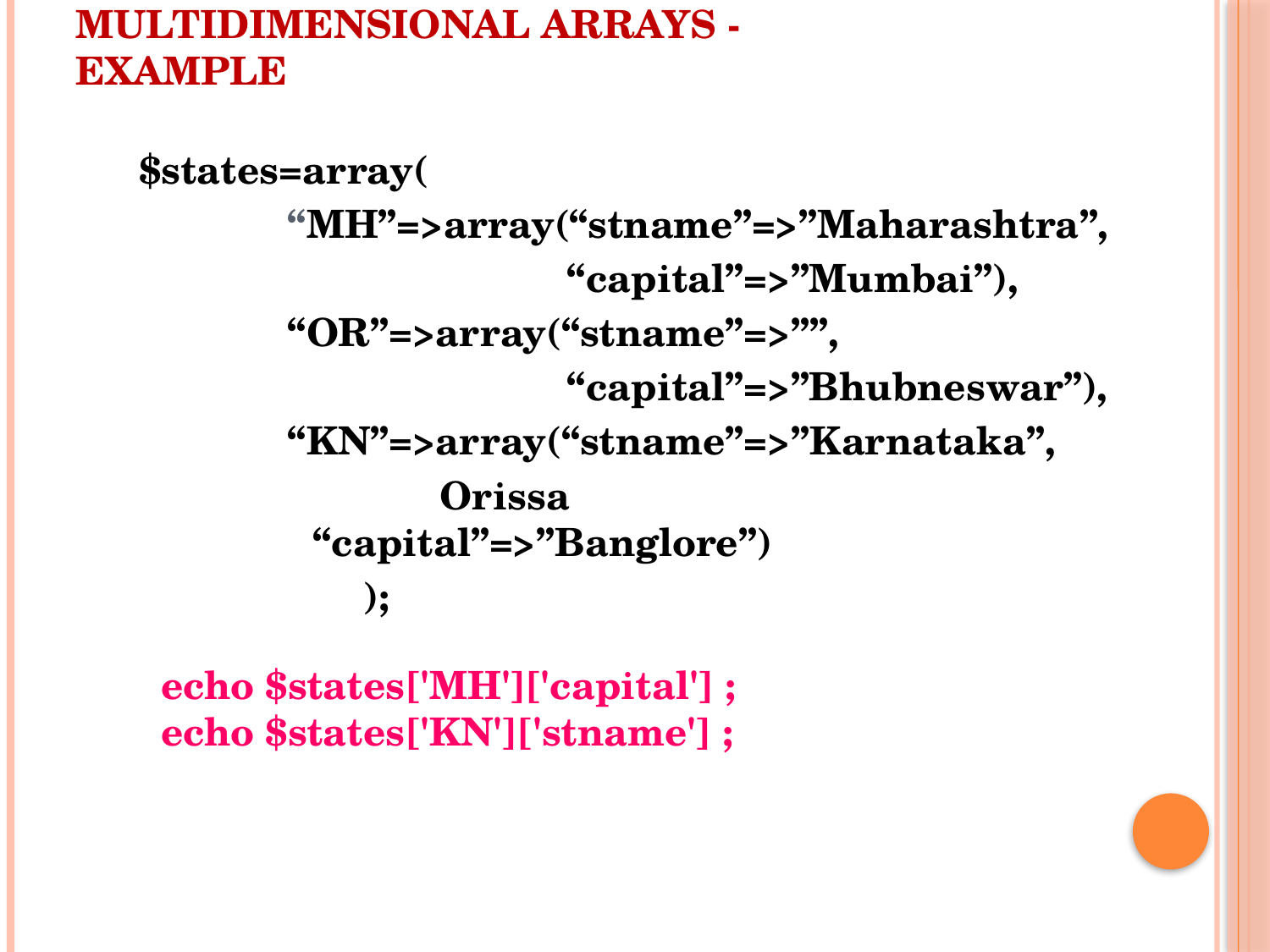

# Multidimensional Arrays - example
      $states=array(
“MH”=>array(“stname”=>”Maharashtra”,
			“capital”=>”Mumbai”),
“OR”=>array(“stname”=>””,
			“capital”=>”Bhubneswar”),
“KN”=>array(“stname”=>”Karnataka”,
		Orissa	“capital”=>”Banglore”)
		);

echo $states['MH']['capital'] ;
echo $states['KN']['stname'] ;